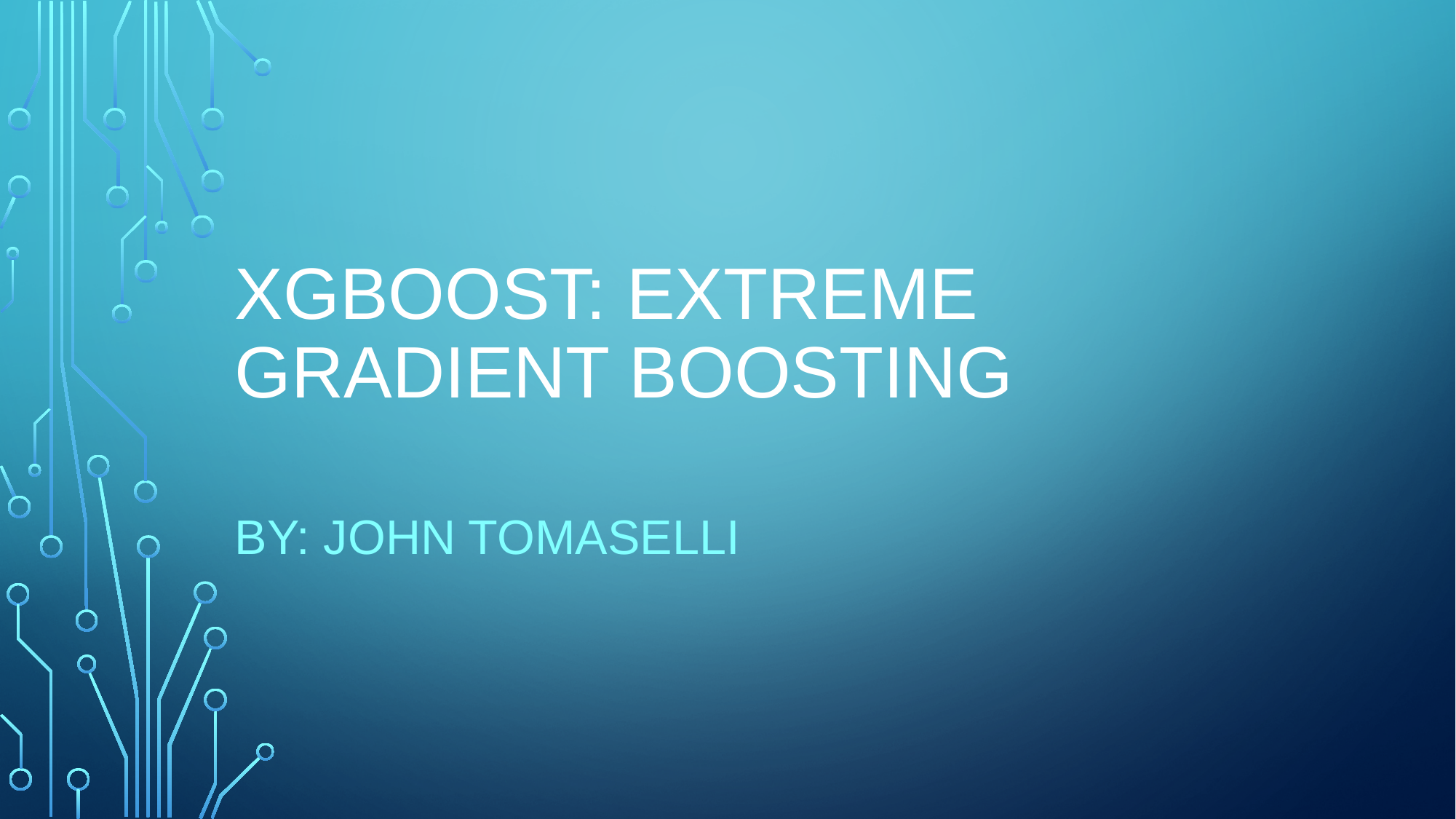

# XGBOOSt: eXtreme Gradient Boosting
BY: John Tomaselli